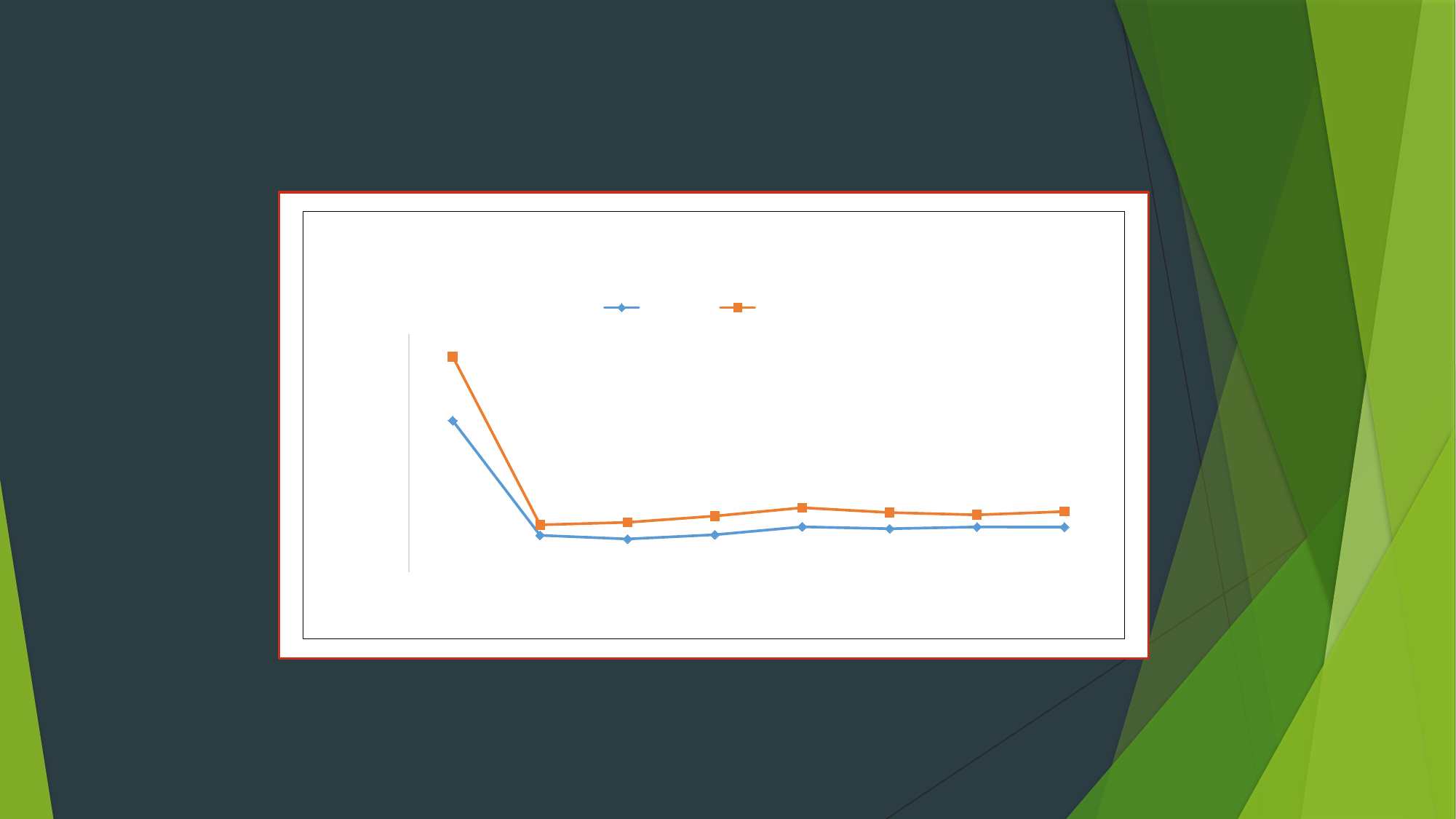

### Chart: Units and Loss
( Eta = 0.01 ,Alpha = 0.9 )

| Category |  |  |
|---|---|---|
| 5 | 0.000159190562166978 | 0.000226379812134002 |
| 10 | 3.88486804657168e-05 | 4.98601457923145e-05 |
| 20 | 3.50109984115592e-05 | 5.24695810741093e-05 |
| 15 | 3.94914062184426e-05 | 5.90920032268823e-05 |
| 30 | 4.77709160865388e-05 | 6.78218044551895e-05 |
| 25 | 4.57696531441057e-05 | 6.27317440660366e-05 |
| 35 | 4.76377597385828e-05 | 6.03184779000973e-05 |
| 40 | 4.74563832650168e-05 | 6.37915551936931e-05 |